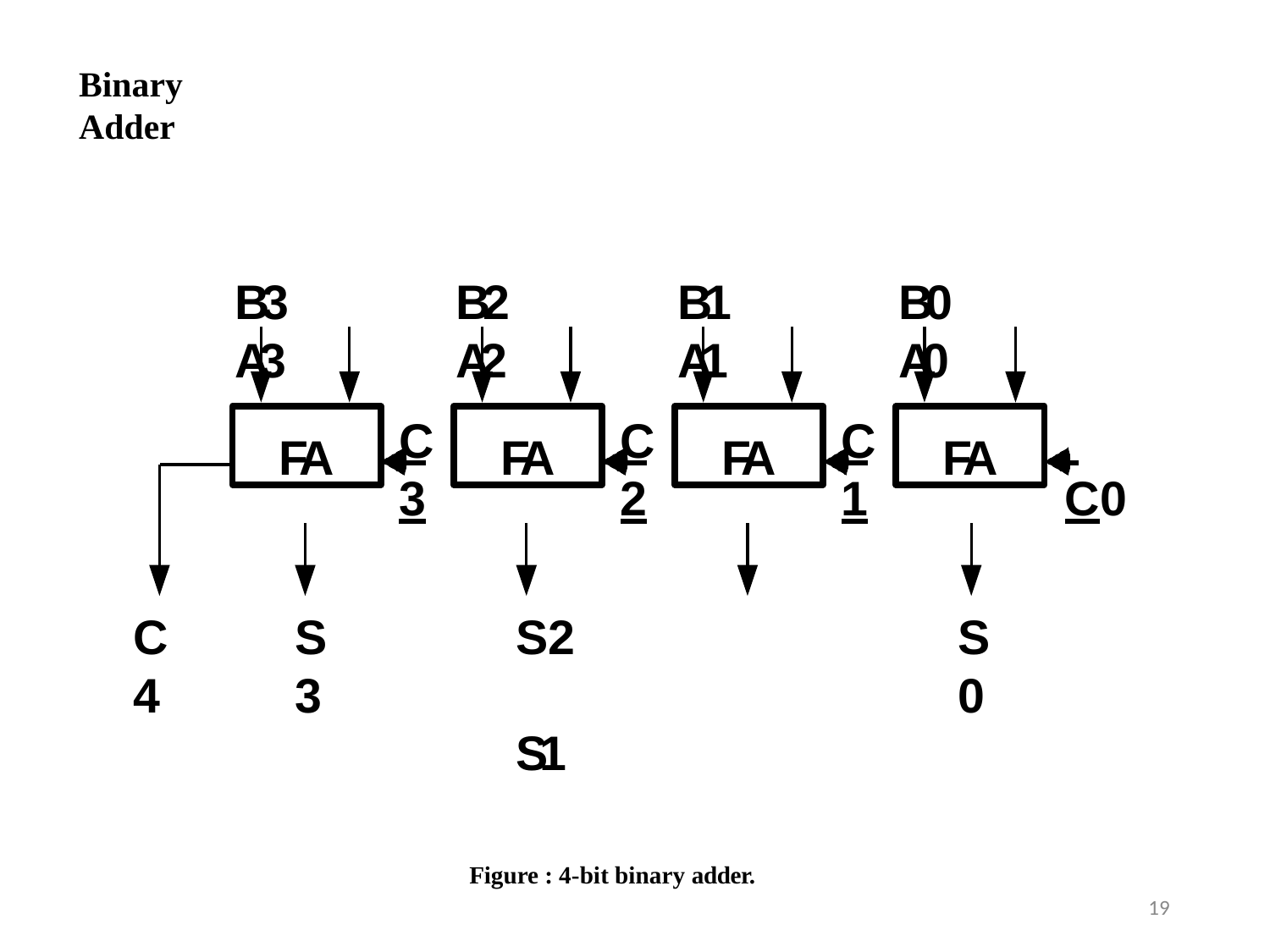

# Binary Adder
B3	A3
B2	A2
B1	A1
B0	A0

FA
FA
FA
FA
C3
C2
C1
  C0

C4
S3
S2	S1

Figure : 4-bit binary adder.
S0
19